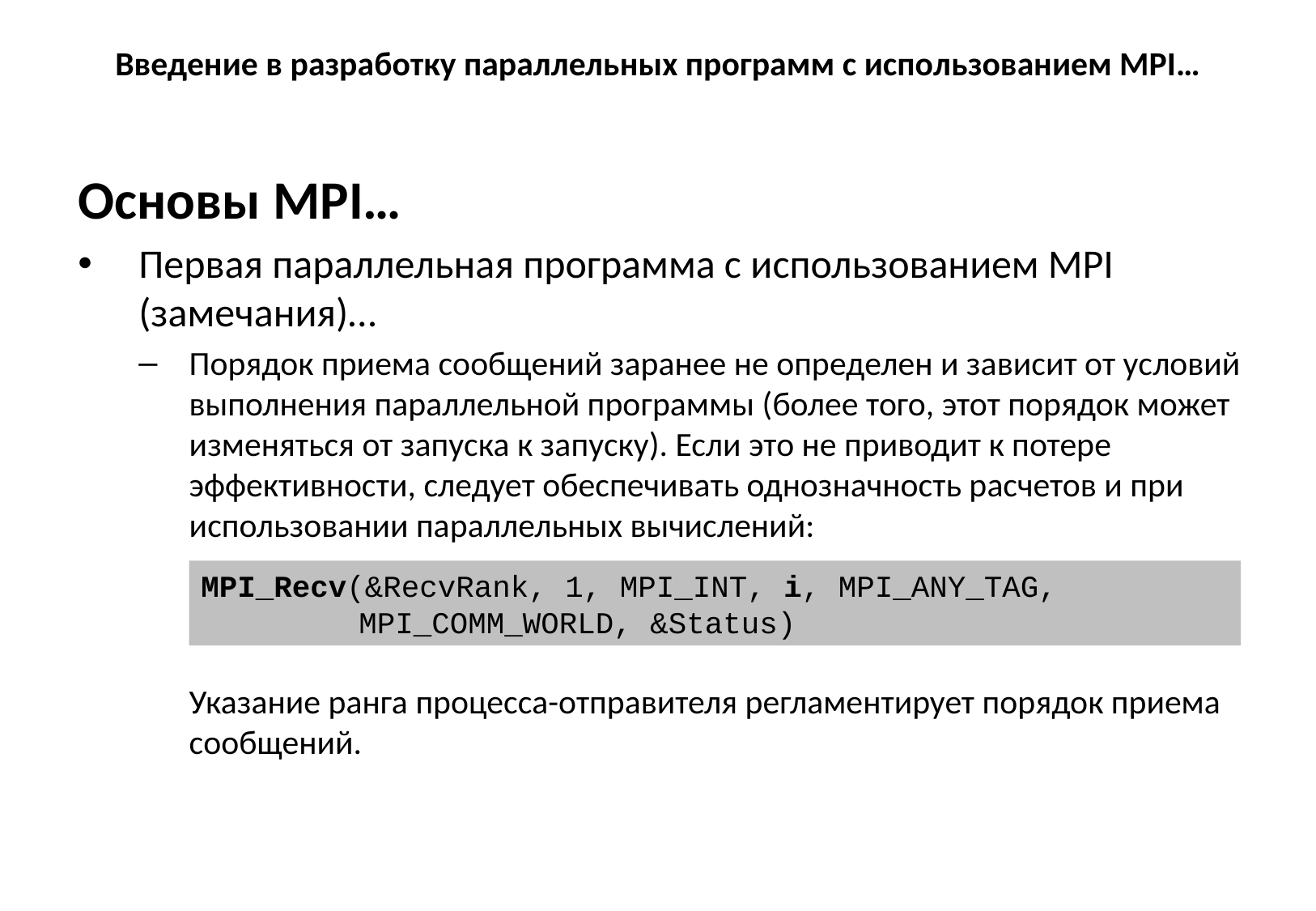

# Введение в разработку параллельных программ с использованием MPI…
Основы MPI…
Первая параллельная программа с использованием MPI (замечания)…
Порядок приема сообщений заранее не определен и зависит от условий выполнения параллельной программы (более того, этот порядок может изменяться от запуска к запуску). Если это не приводит к потере эффективности, следует обеспечивать однозначность расчетов и при использовании параллельных вычислений:

	Указание ранга процесса-отправителя регламентирует порядок приема сообщений.
MPI_Recv(&RecvRank, 1, MPI_INT, i, MPI_ANY_TAG,
	  MPI_COMM_WORLD, &Status)